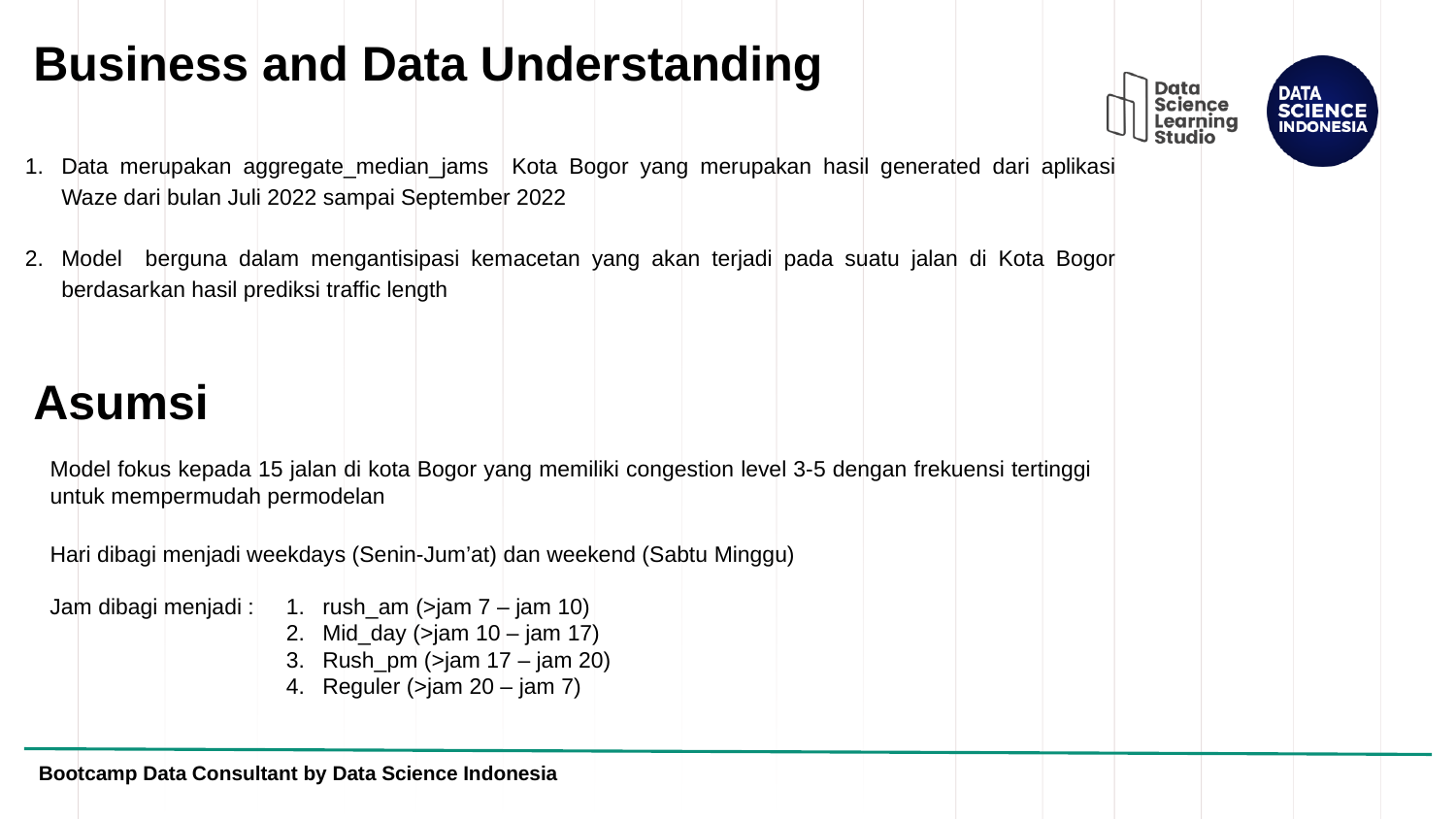

# Business and Data Understanding
Data merupakan aggregate_median_jams  Kota Bogor yang merupakan hasil generated dari aplikasi Waze dari bulan Juli 2022 sampai September 2022

Model  berguna dalam mengantisipasi kemacetan yang akan terjadi pada suatu jalan di Kota Bogor berdasarkan hasil prediksi traffic length

Asumsi
Model fokus kepada 15 jalan di kota Bogor yang memiliki congestion level 3-5 dengan frekuensi tertinggi untuk mempermudah permodelan
Hari dibagi menjadi weekdays (Senin-Jum’at) dan weekend (Sabtu Minggu)
Jam dibagi menjadi :
rush_am (>jam 7 – jam 10)
Mid_day (>jam 10 – jam 17)
Rush_pm (>jam 17 – jam 20)
Reguler (>jam 20 – jam 7)